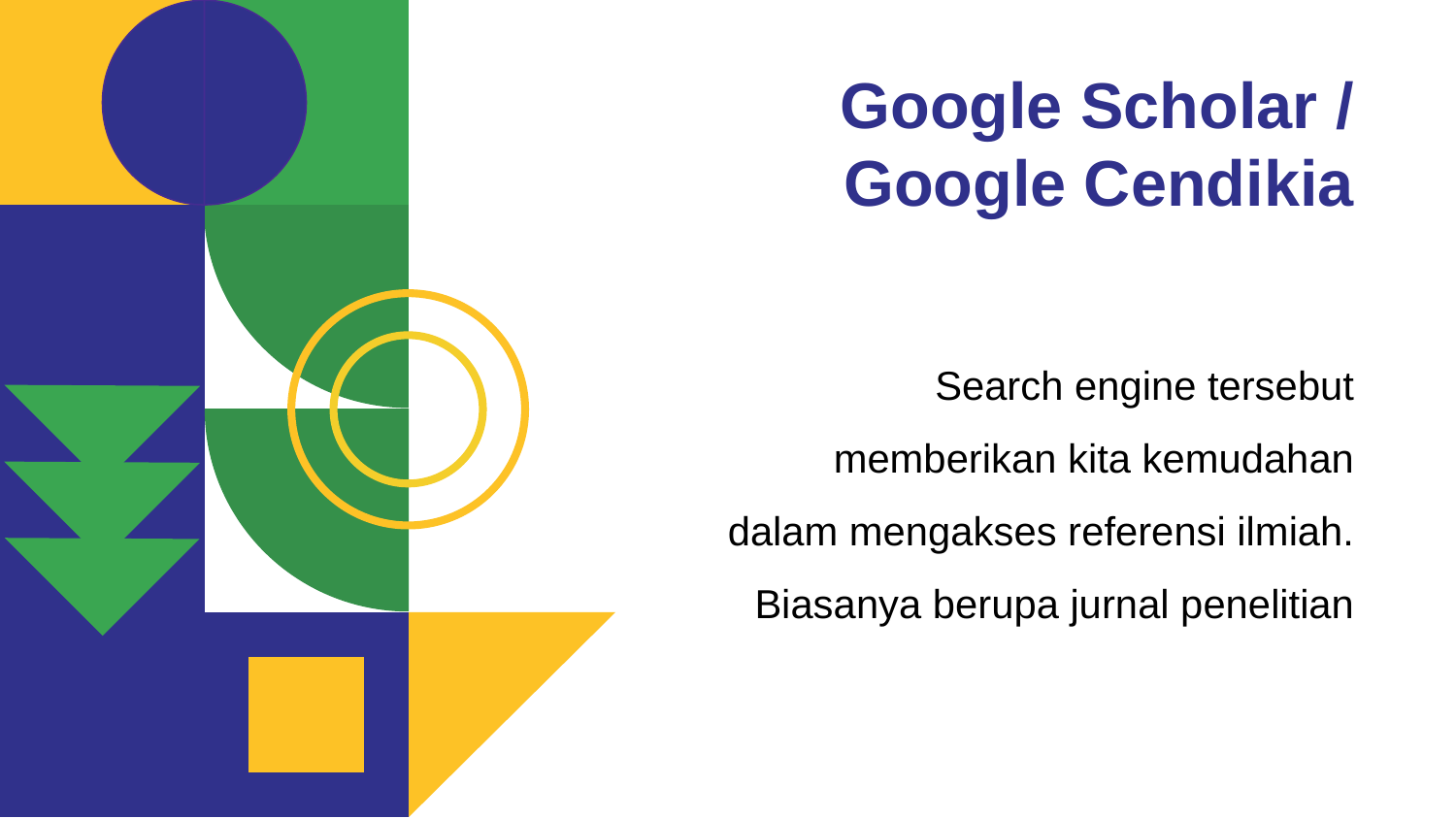

# Google Scholar / Google Cendikia
Search engine tersebut memberikan kita kemudahan dalam mengakses referensi ilmiah. Biasanya berupa jurnal penelitian